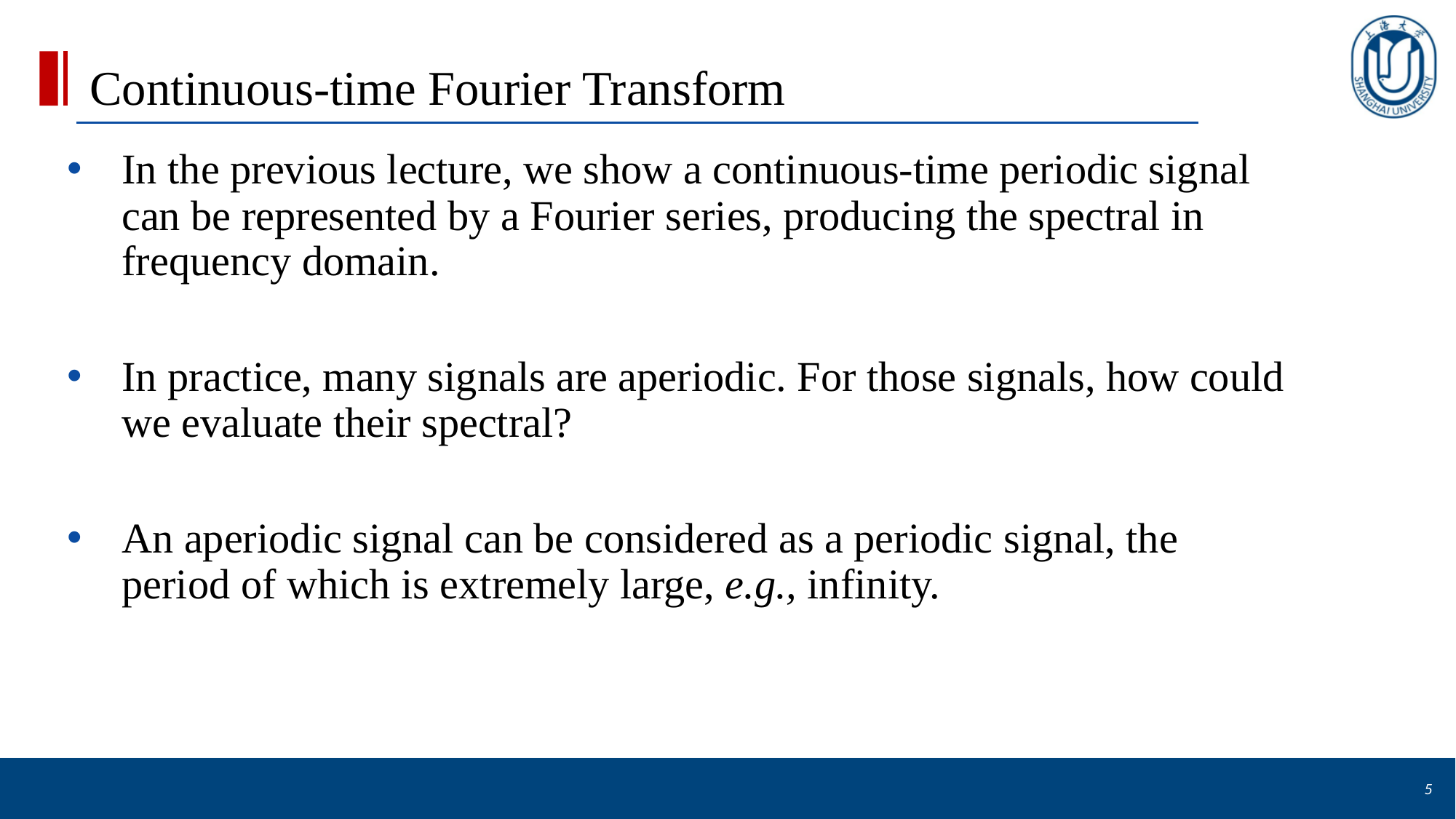

# Continuous-time Fourier Transform
In the previous lecture, we show a continuous-time periodic signal can be represented by a Fourier series, producing the spectral in frequency domain.

In practice, many signals are aperiodic. For those signals, how could we evaluate their spectral?

An aperiodic signal can be considered as a periodic signal, the period of which is extremely large, e.g., infinity.

5